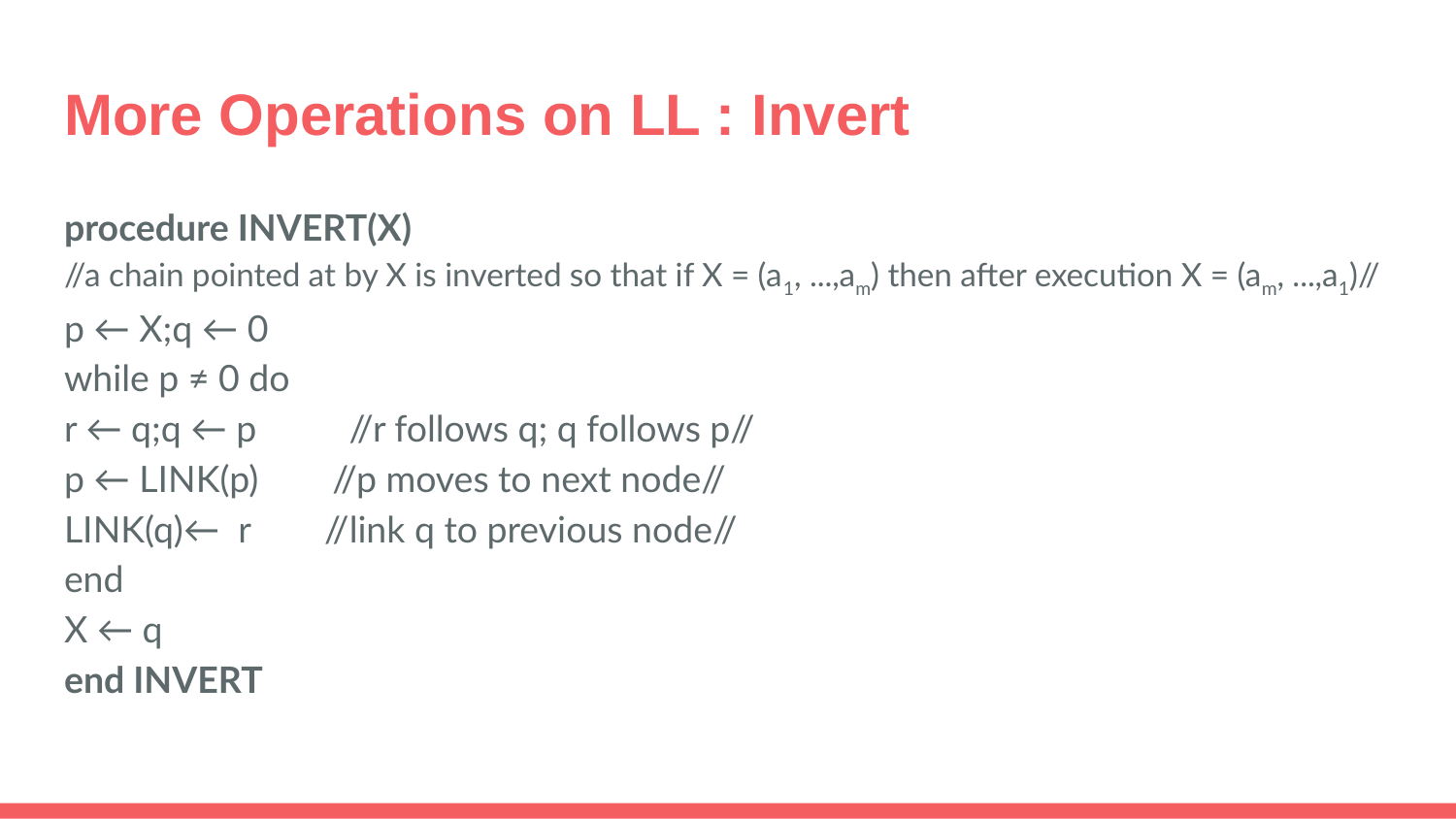

# More Operations on LL : Invert
procedure INVERT(X)
//a chain pointed at by X is inverted so that if X = (a1, ...,am) then after execution X = (am, ...,a1)//
p ← X;q ← 0
while p ≠ 0 do
r ← q;q ← p          //r follows q; q follows p//
p ← LINK(p)        //p moves to next node//
LINK(q)←  r        //link q to previous node//
end
X ← q
end INVERT